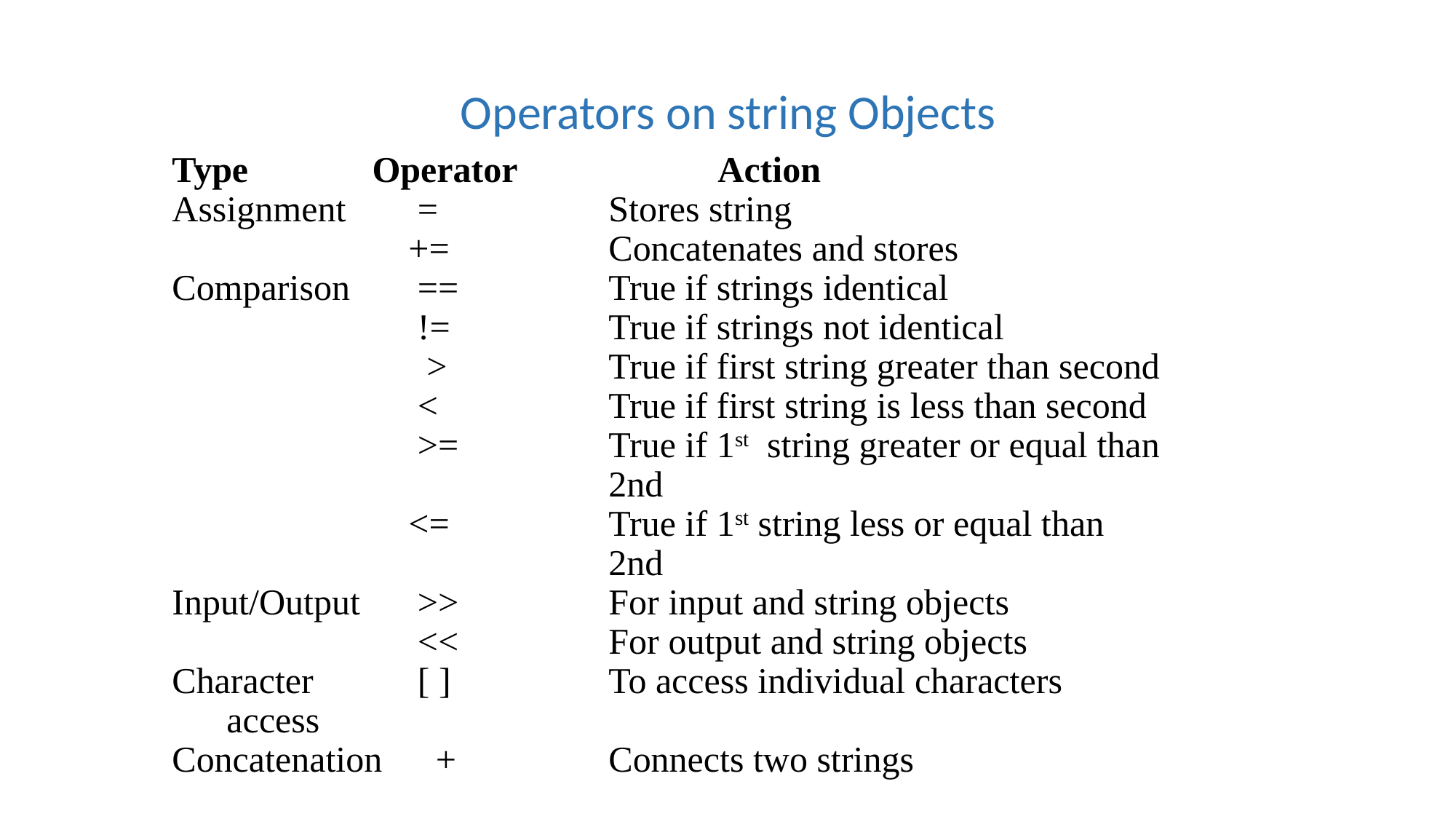

# Operators on string Objects
Type	          Operator		Action
Assignment	   =		Stores string
		  +=		Concatenates and stores
Comparison	   ==		True if strings identical
		   !=		True if strings not identical
		    >		True if first string greater than second
		   <		True if first string is less than second
		   >=		True if 1st  string greater or equal than            				2nd
		  <=		True if 1st string less or equal than 					2nd
Input/Output	   >>		For input and string objects
		   <<		For output and string objects
Character	   [ ]		To access individual characters
      access
Concatenation	     +		Connects two strings